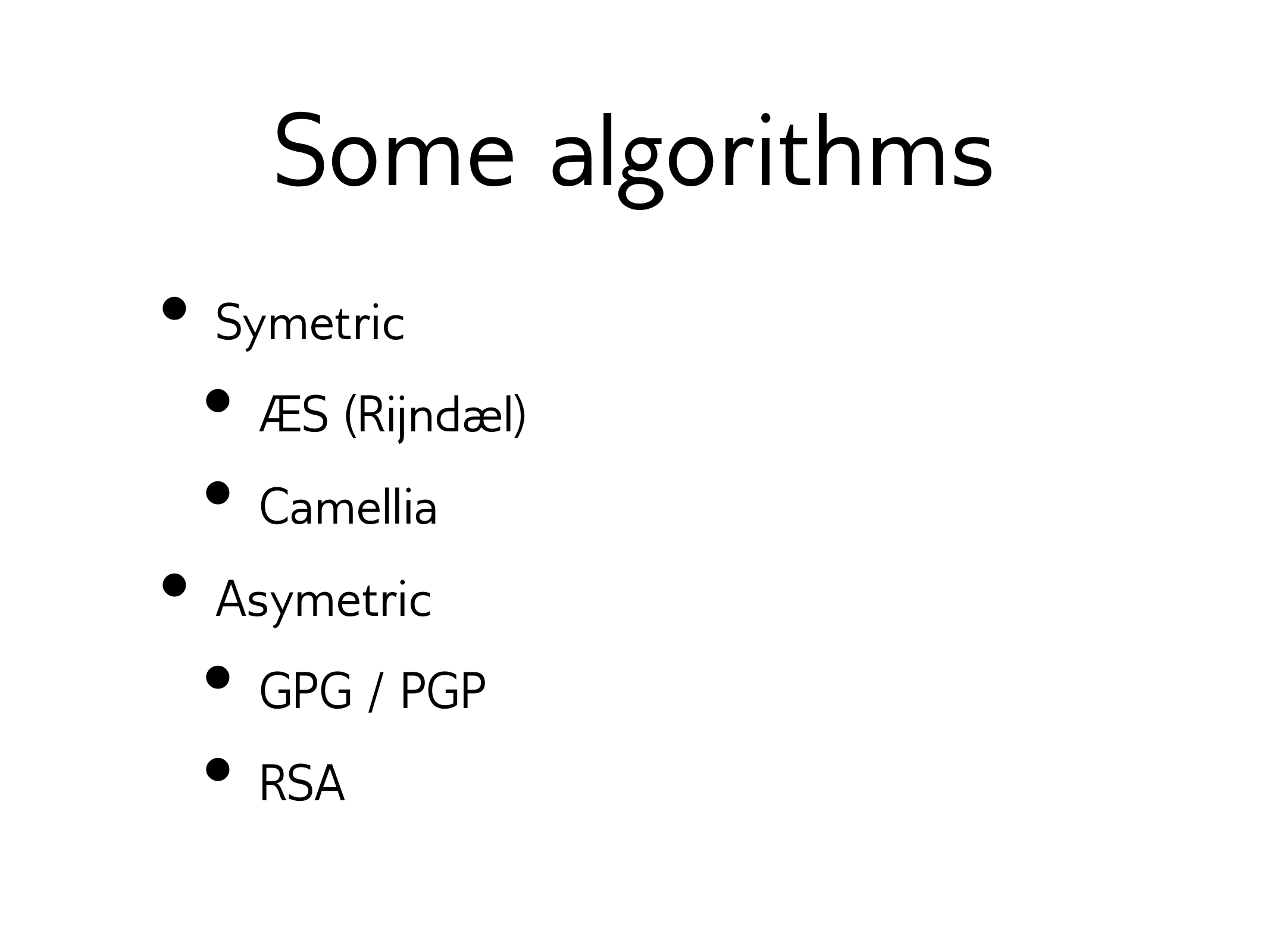

# Some algorithms
Symetric
AES (Rijndael)
Camellia
Asymetric
GPG / PGP
RSA